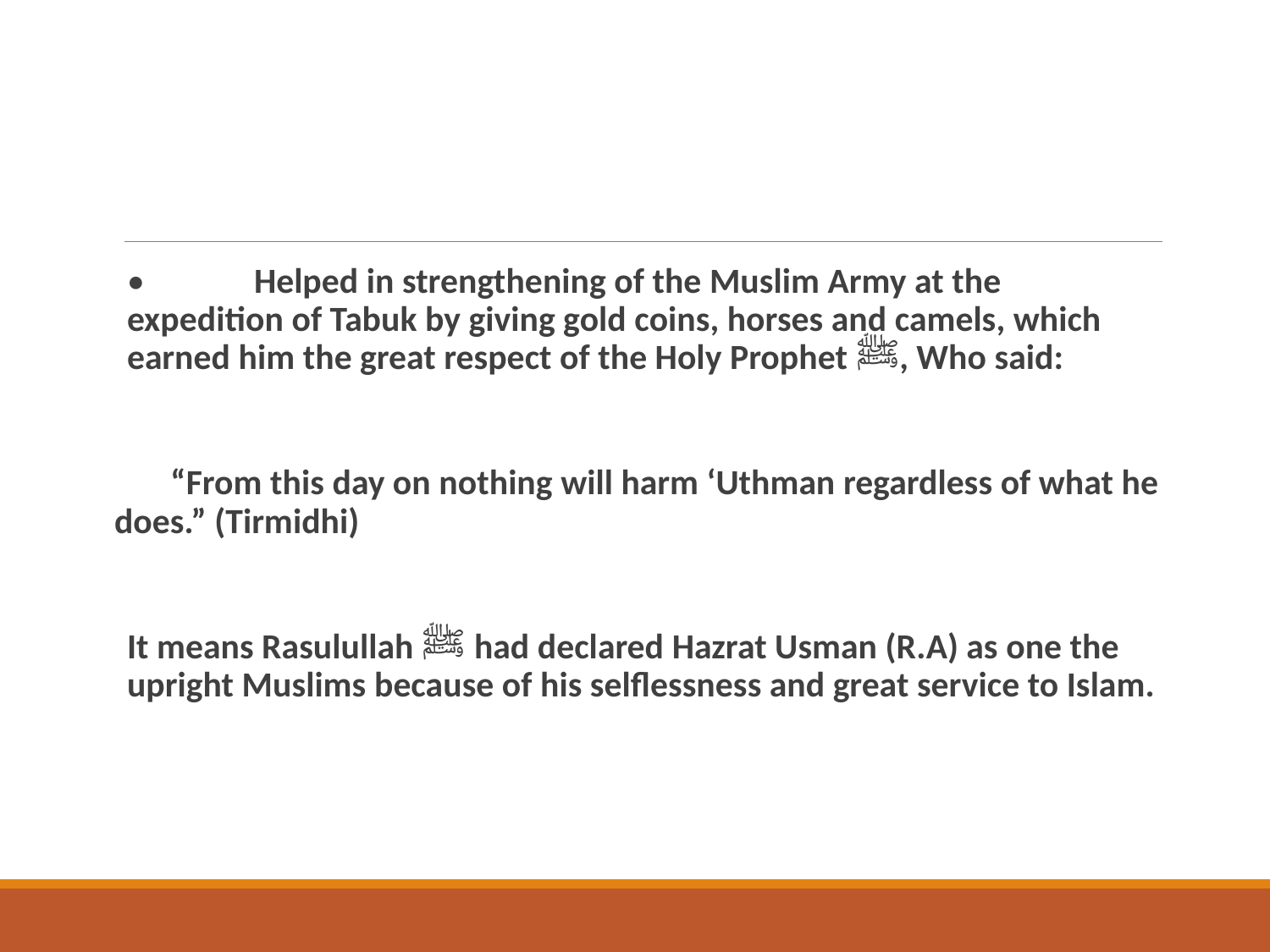

•	Helped in strengthening of the Muslim Army at the expedition of Tabuk by giving gold coins, horses and camels, which earned him the great respect of the Holy Prophet ﷺ, Who said:

       “From this day on nothing will harm ‘Uthman regardless of what he does.” (Tirmidhi)

It means Rasulullah ﷺ had declared Hazrat Usman (R.A) as one the upright Muslims because of his selflessness and great service to Islam.